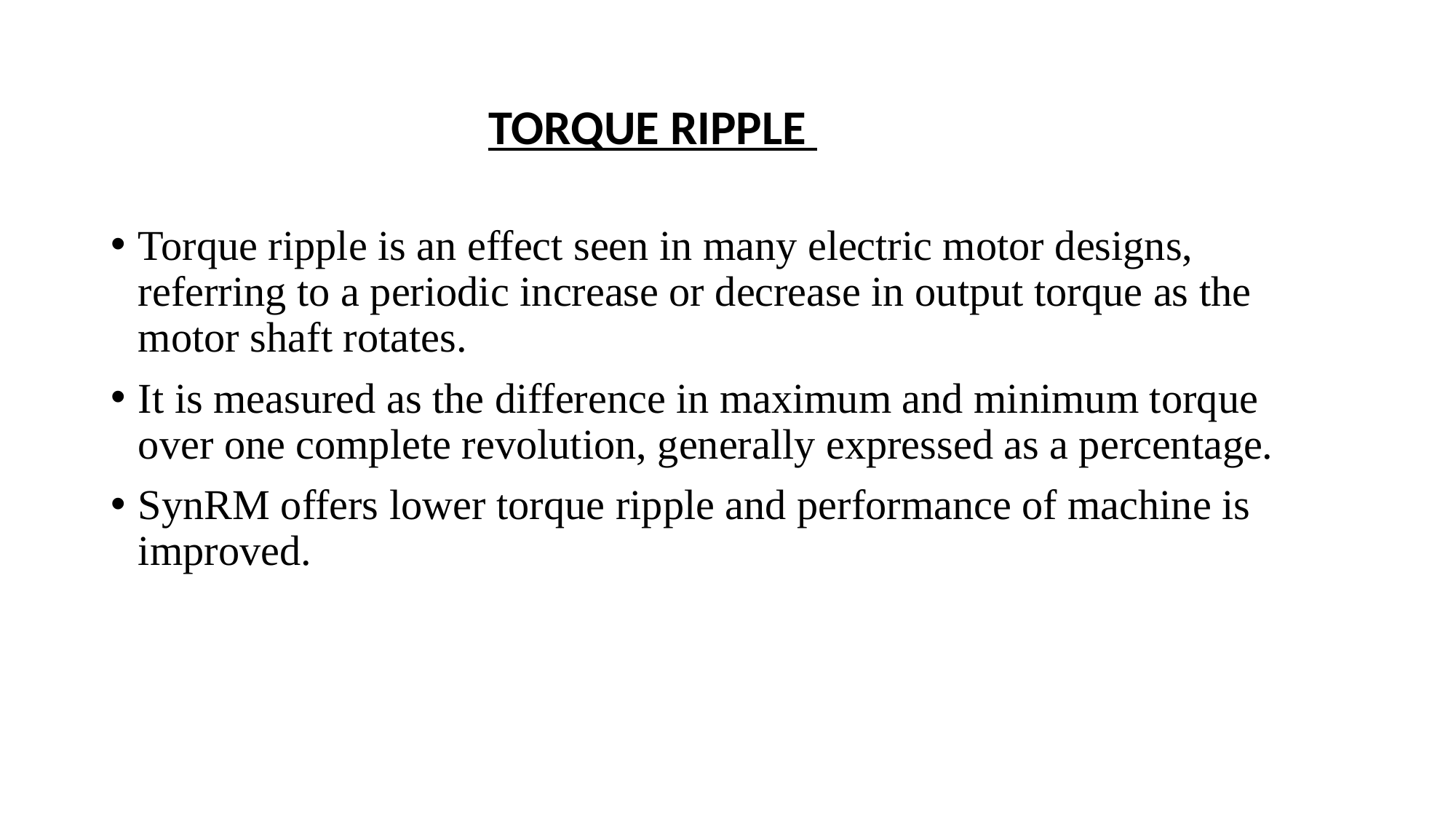

# TORQUE RIPPLE
Torque ripple is an effect seen in many electric motor designs, referring to a periodic increase or decrease in output torque as the motor shaft rotates.
It is measured as the difference in maximum and minimum torque over one complete revolution, generally expressed as a percentage.
SynRM offers lower torque ripple and performance of machine is improved.